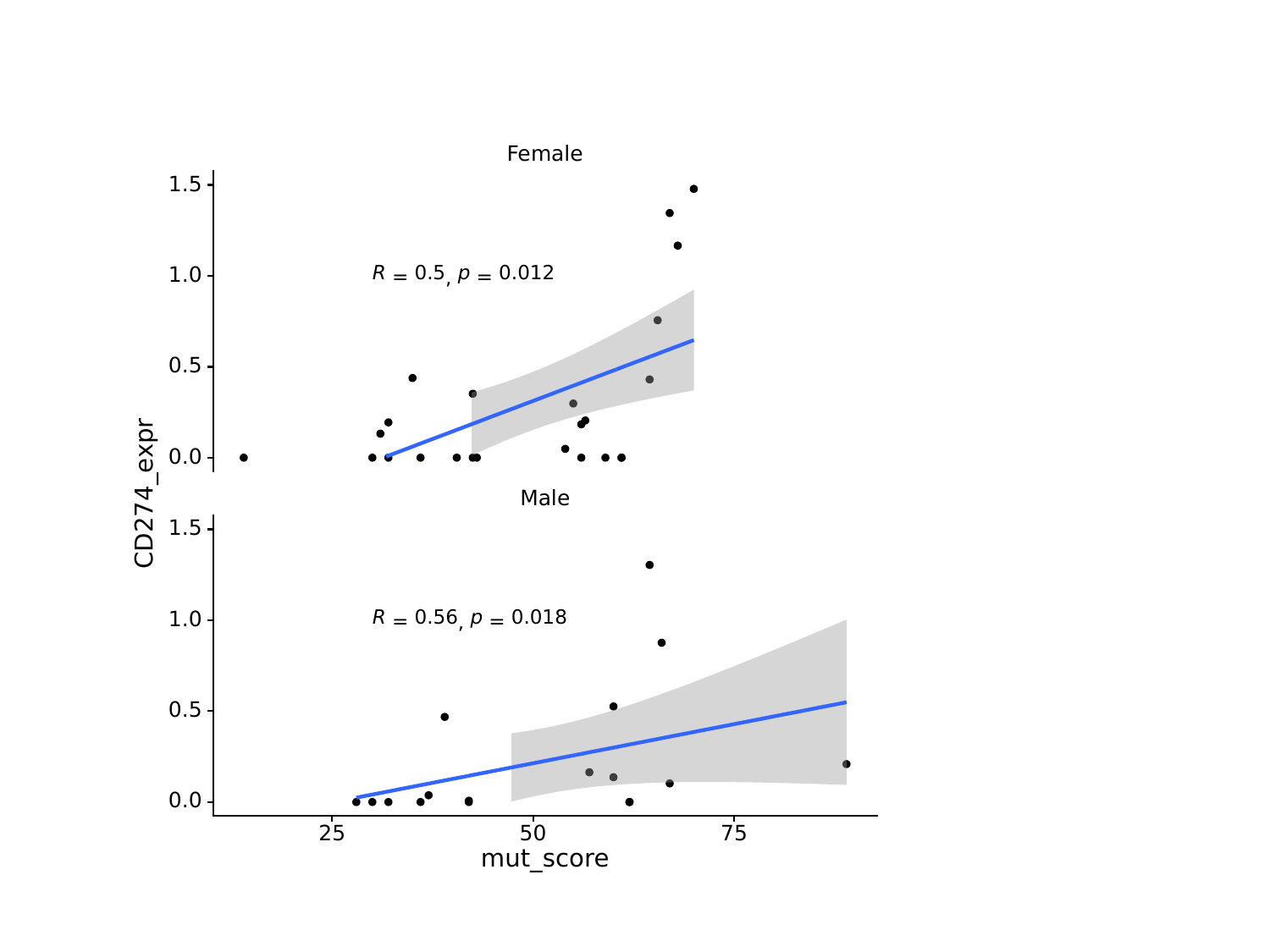

#

Female

1.5

p
0.5
0.012
R
1.0
=
=

,

0.5

0.0

CD274_expr

Male

1.5

p
0.56
0.018
R
1.0

=
=

,

0.5

0.0

25
50
75
mut_score